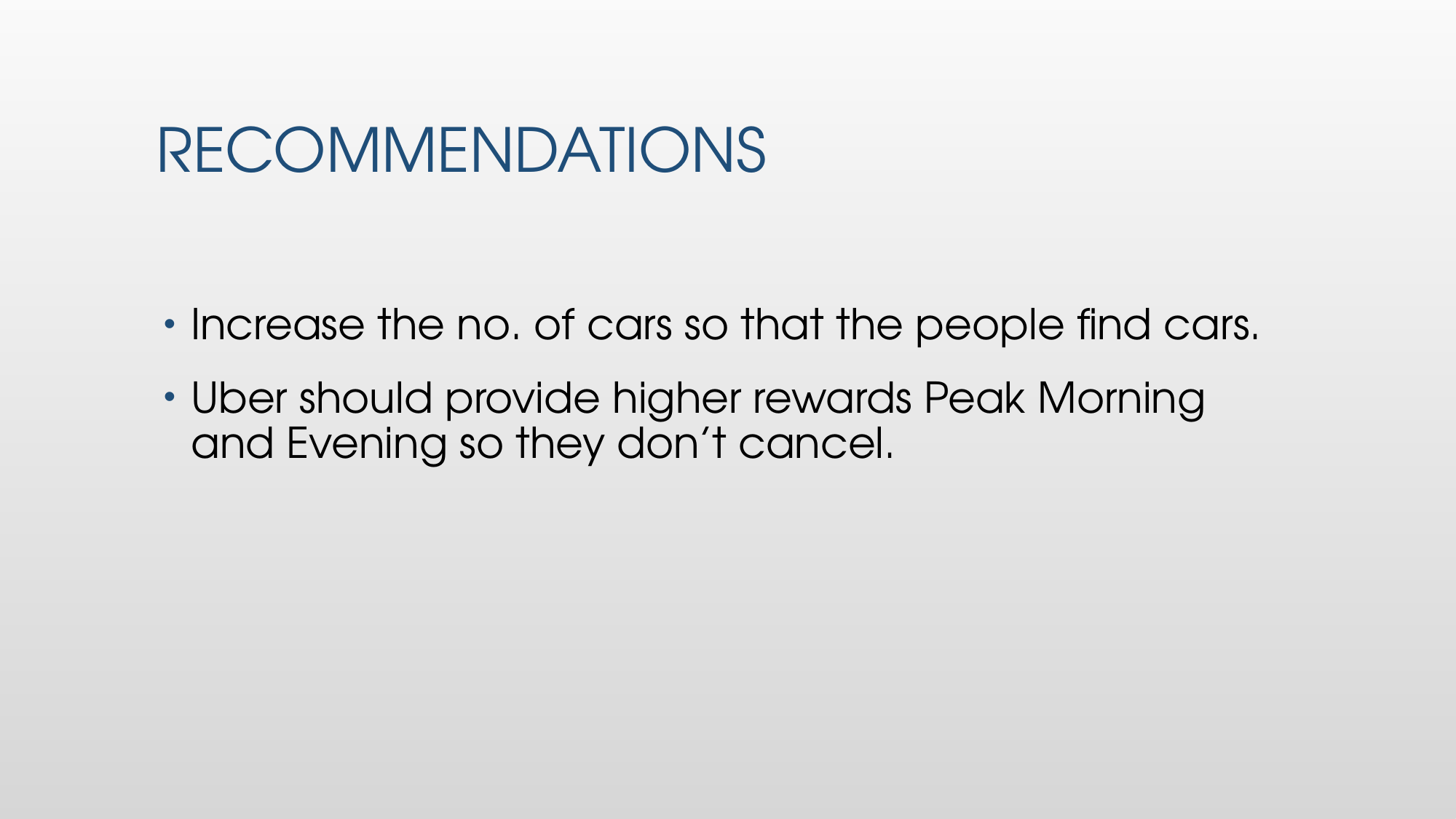

# Recommendations
Increase the no. of cars so that the people find cars.
Uber should provide higher rewards Peak Morning and Evening so they don’t cancel.